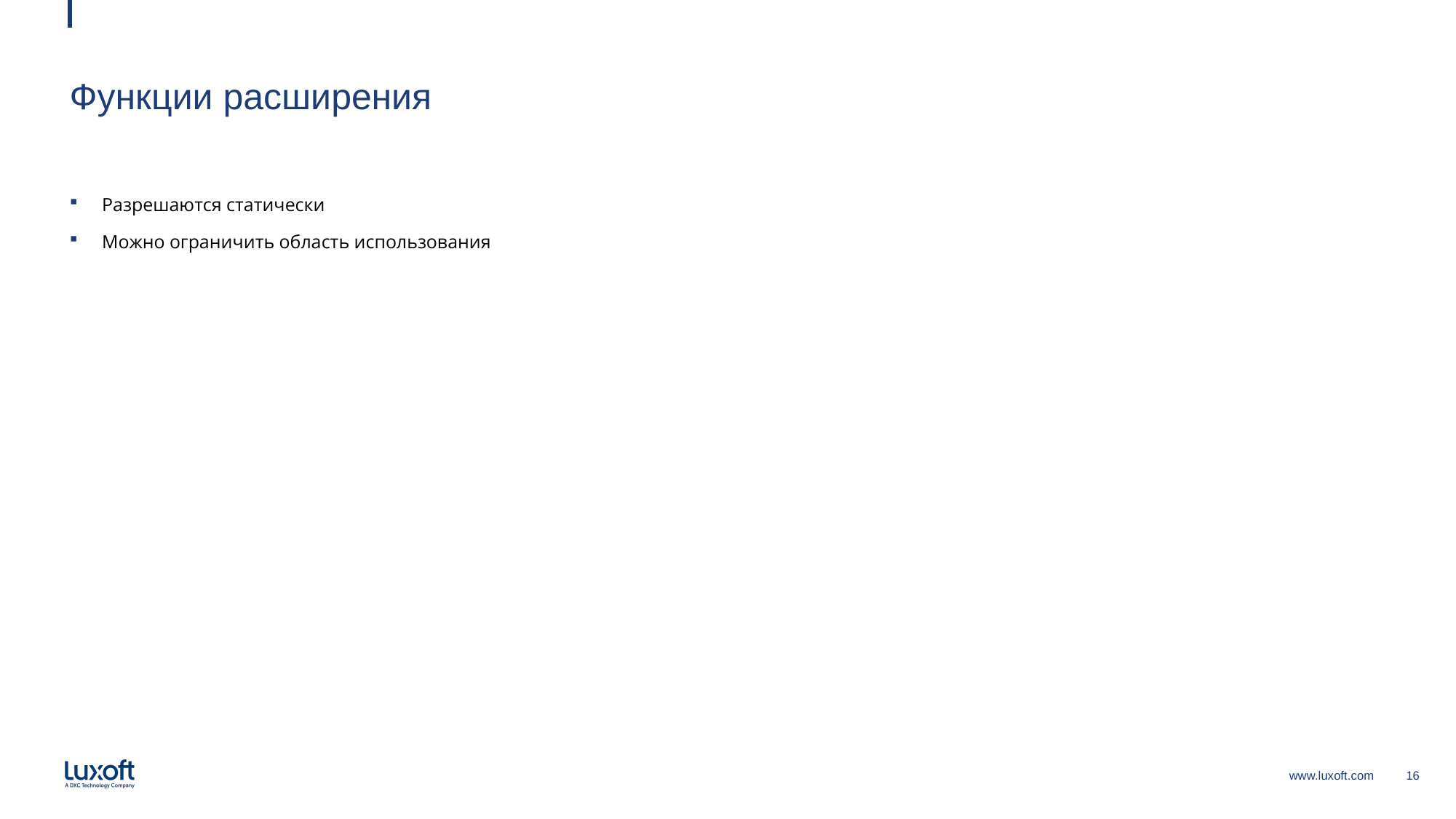

# Функции расширения

Разрешаются статически
Можно ограничить область использования